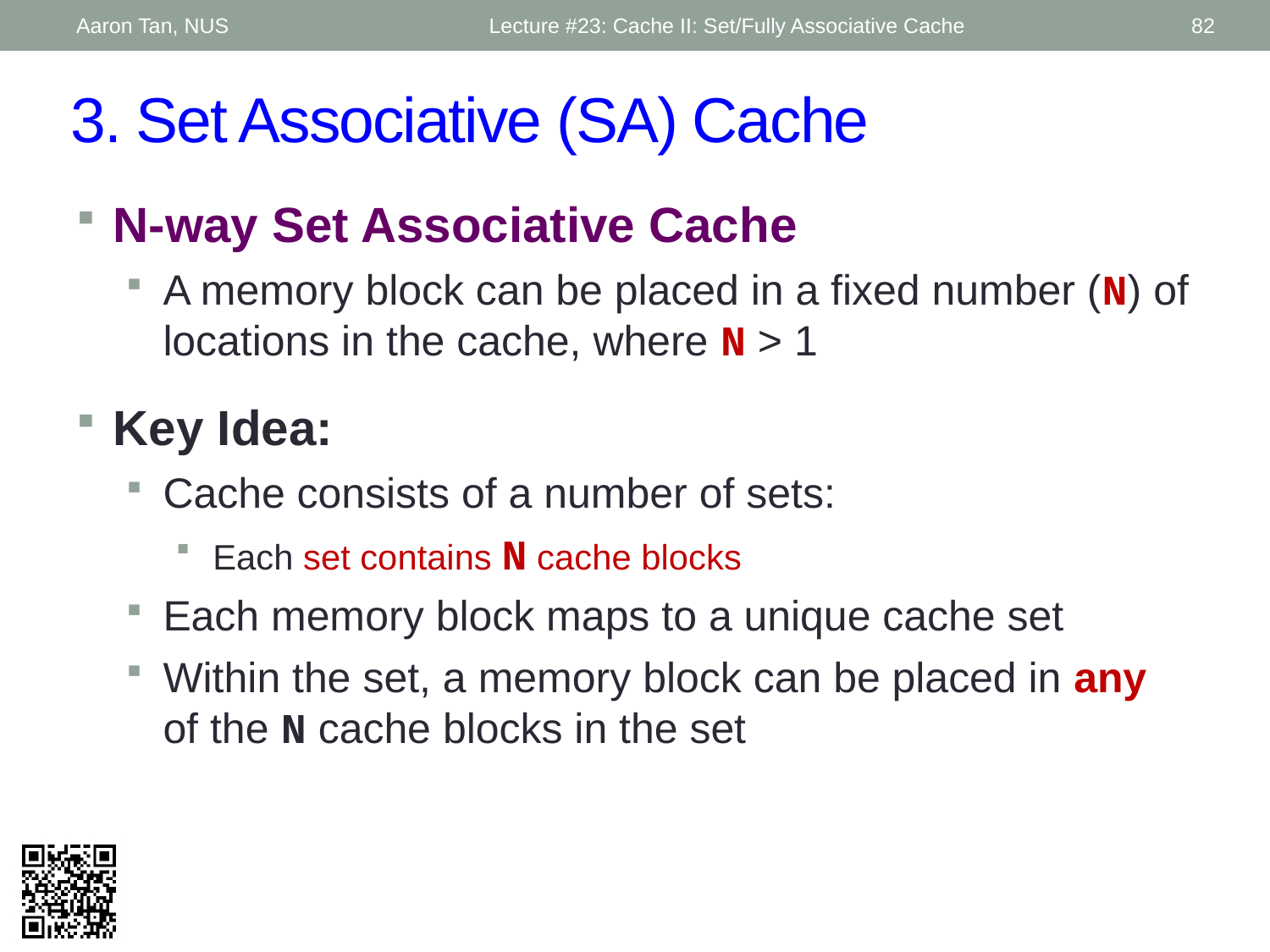

Aaron Tan, NUS
Lecture #23: Cache II: Set/Fully Associative Cache
82
# 3. Set Associative (SA) Cache
N-way Set Associative Cache
A memory block can be placed in a fixed number (N) of locations in the cache, where N > 1
Key Idea:
Cache consists of a number of sets:
Each set contains N cache blocks
Each memory block maps to a unique cache set
Within the set, a memory block can be placed in any of the N cache blocks in the set